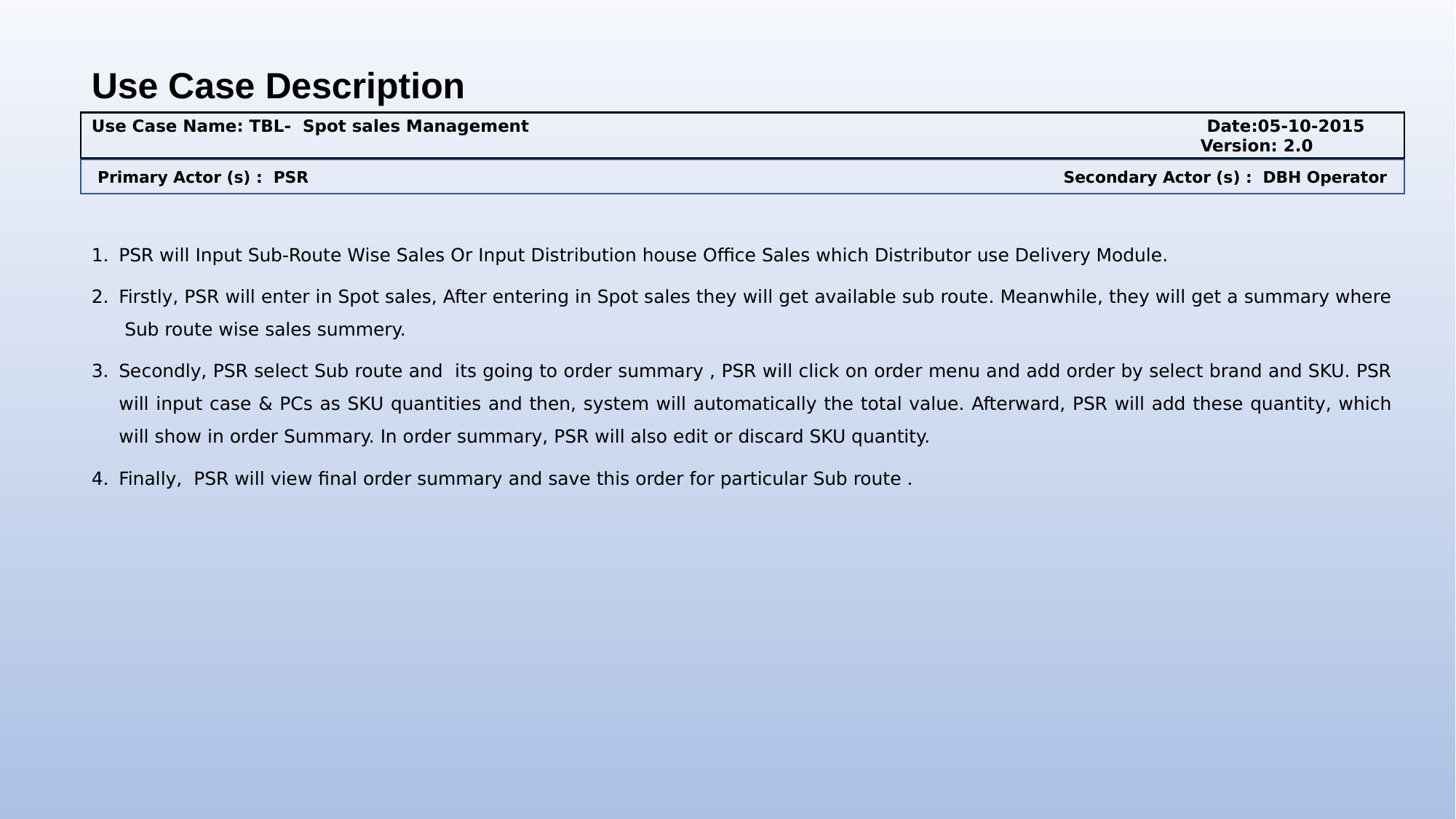

Use Case Description
Use Case Name: TBL-  Spot sales Management  	                                                                                                  Date:05-10-2015
										   Version: 2.0
Primary Actor (s) :  PSR							                 Secondary Actor (s) :  DBH Operator
PSR will Input Sub-Route Wise Sales Or Input Distribution house Office Sales which Distributor use Delivery Module.
Firstly, PSR will enter in Spot sales, After entering in Spot sales they will get available sub route. Meanwhile, they will get a summary where  Sub route wise sales summery.
Secondly, PSR select Sub route and  its going to order summary , PSR will click on order menu and add order by select brand and SKU. PSR will input case & PCs as SKU quantities and then, system will automatically the total value. Afterward, PSR will add these quantity, which will show in order Summary. In order summary, PSR will also edit or discard SKU quantity.
Finally,  PSR will view final order summary and save this order for particular Sub route .